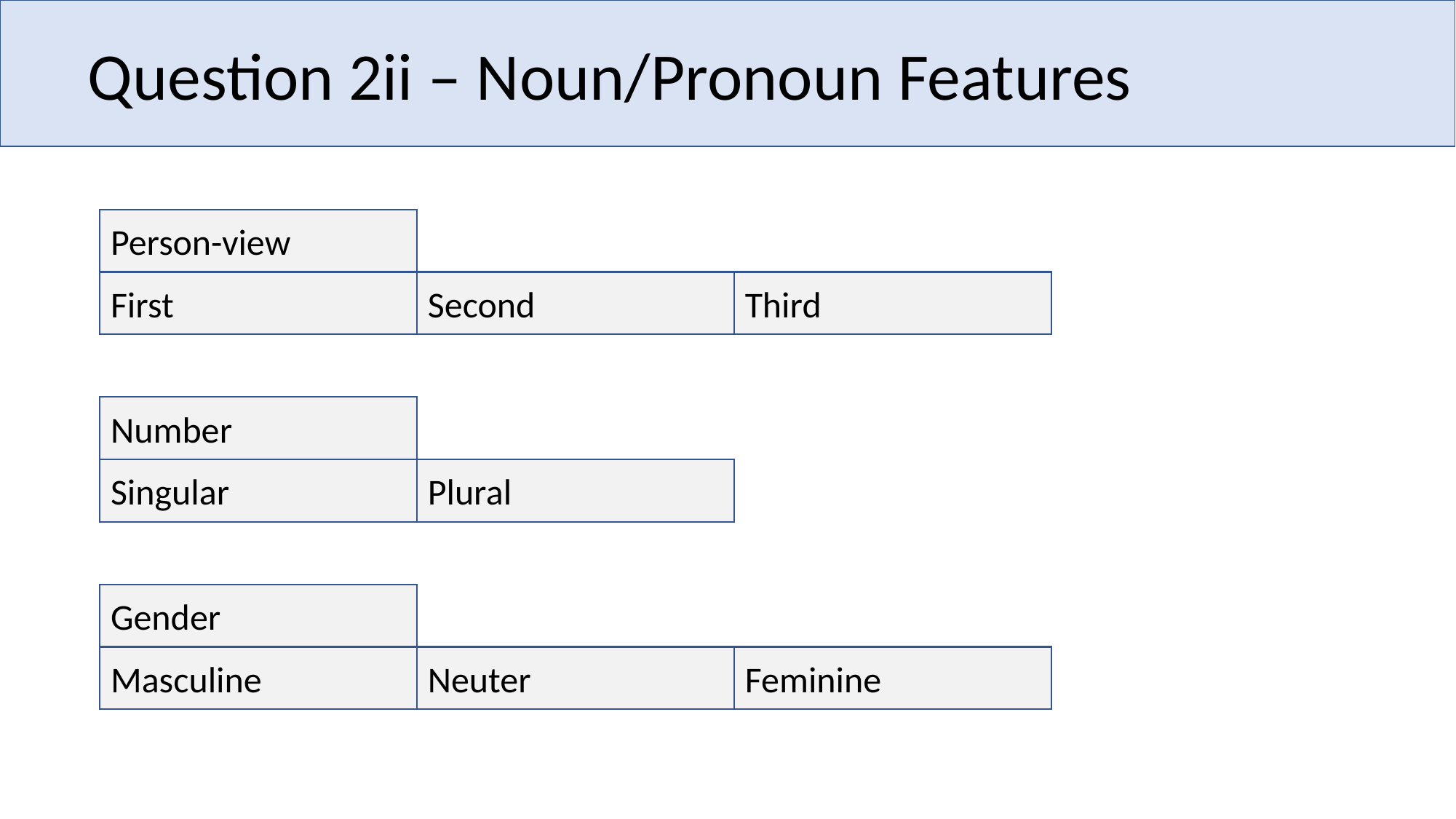

# Question 2ii – Noun/Pronoun Features

Person-view
First
Second
Third
Number
Singular
Plural
Gender
Masculine
Neuter
Feminine